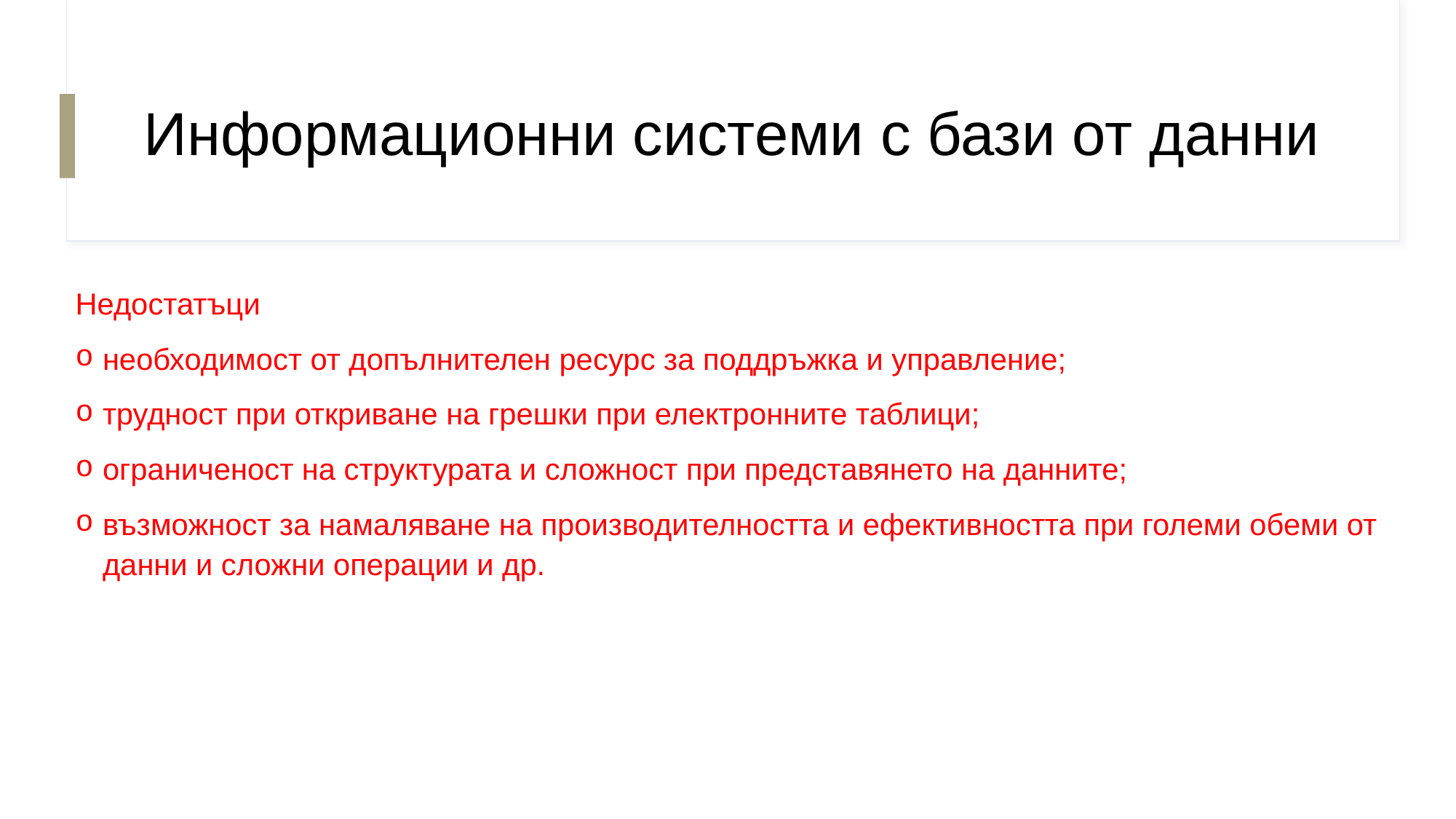

# Информационни системи с бази от данни
Недостатъци
необходимост от допълнителен ресурс за поддръжка и управление;
трудност при откриване на грешки при електронните таблици;
ограниченост на структурата и сложност при представянето на данните;
възможност за намаляване на производителността и ефективността при големи обеми от данни и сложни операции и др.